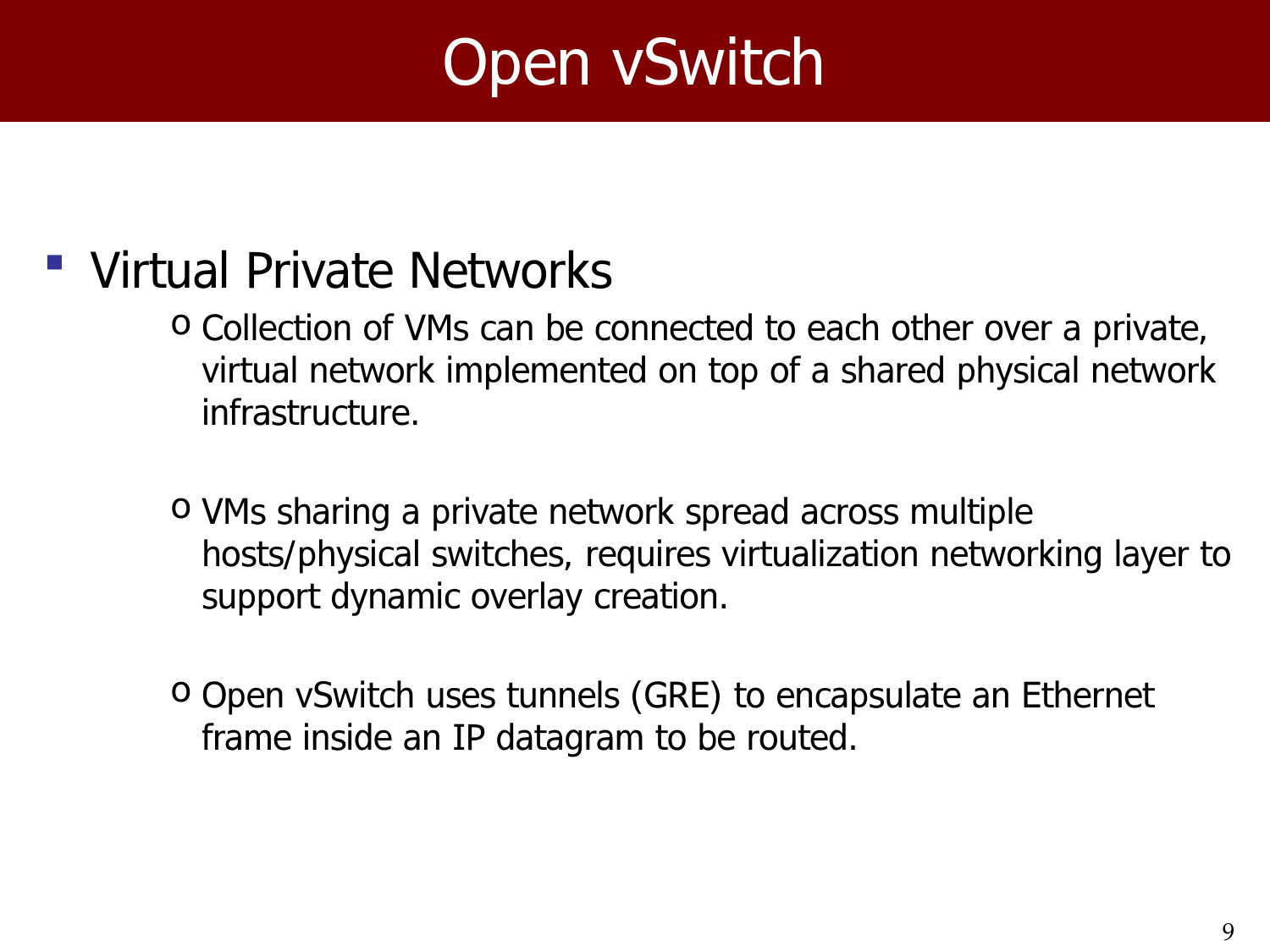

# Open vSwitch
Virtual Private Networks
Collection of VMs can be connected to each other over a private, virtual network implemented on top of a shared physical network infrastructure.

VMs sharing a private network spread across multiple hosts/physical switches, requires virtualization networking layer to support dynamic overlay creation.

Open vSwitch uses tunnels (GRE) to encapsulate an Ethernet frame inside an IP datagram to be routed.

9